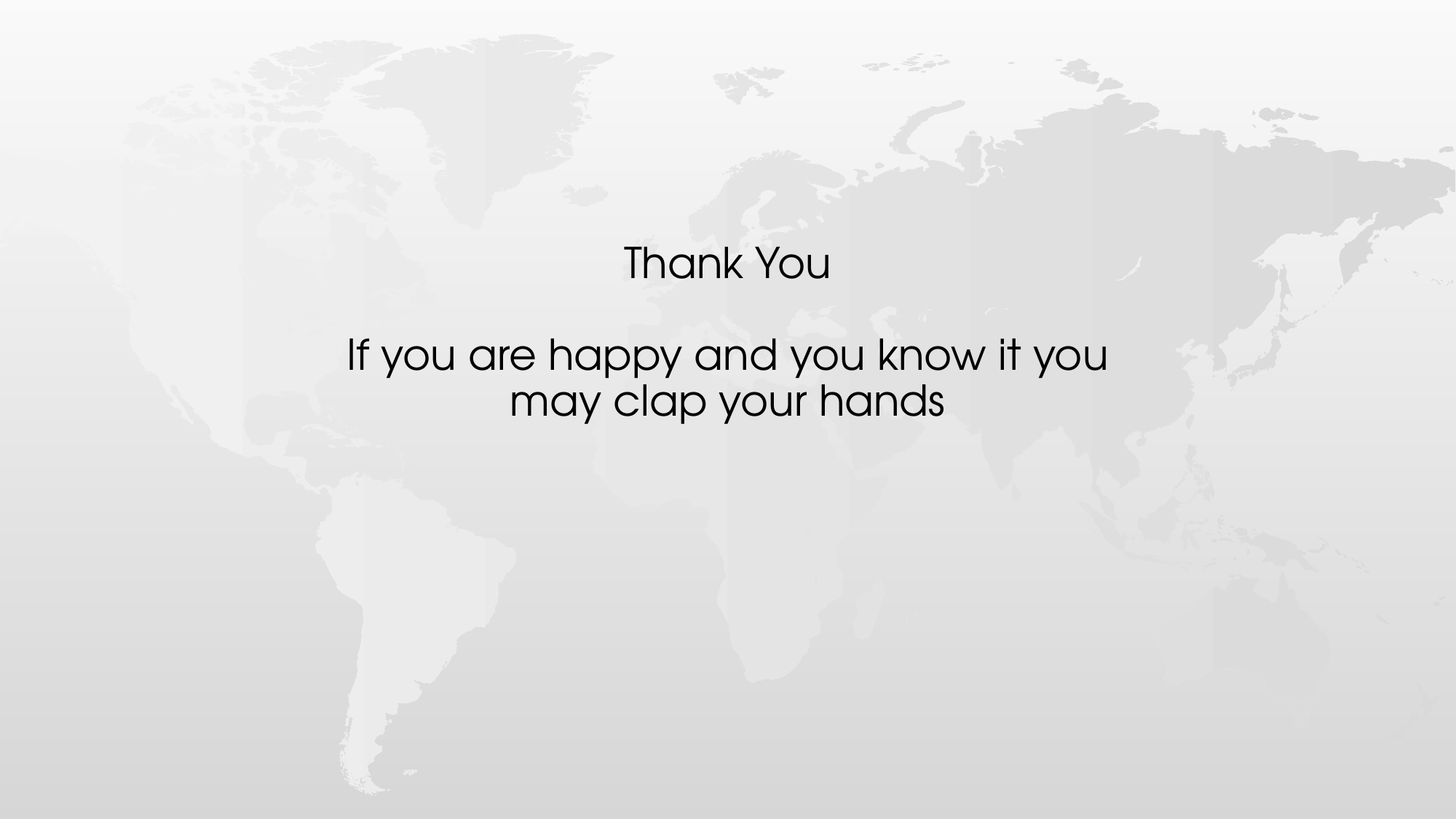

Thank You

If you are happy and you know it you may clap your hands